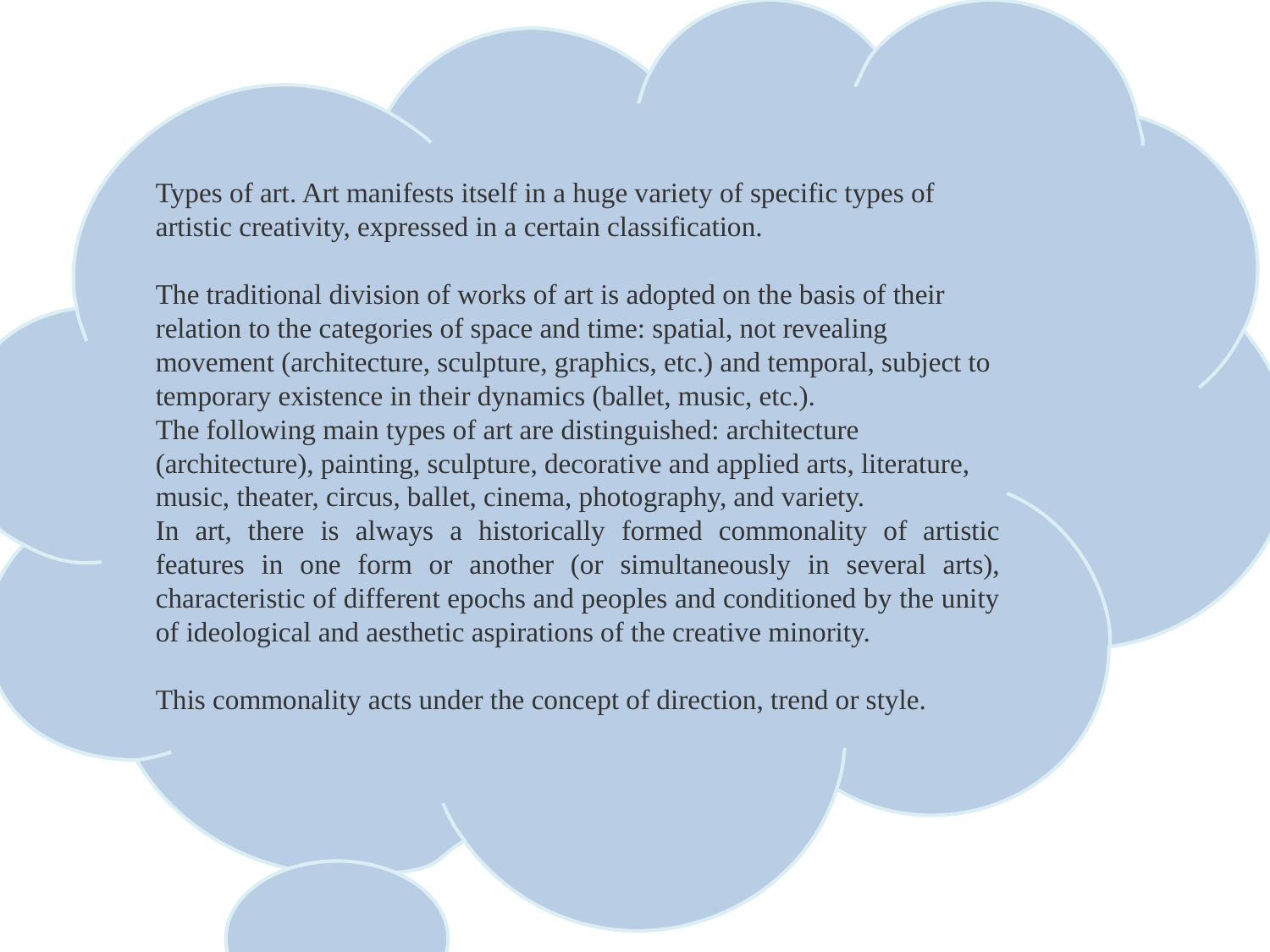

Types of art. Art manifests itself in a huge variety of specific types of artistic creativity, expressed in a certain classification.

The traditional division of works of art is adopted on the basis of their relation to the categories of space and time: spatial, not revealing movement (architecture, sculpture, graphics, etc.) and temporal, subject to temporary existence in their dynamics (ballet, music, etc.).
The following main types of art are distinguished: architecture (architecture), painting, sculpture, decorative and applied arts, literature, music, theater, circus, ballet, cinema, photography, and variety.
In art, there is always a historically formed commonality of artistic features in one form or another (or simultaneously in several arts), characteristic of different epochs and peoples and conditioned by the unity of ideological and aesthetic aspirations of the creative minority.

This commonality acts under the concept of direction, trend or style.